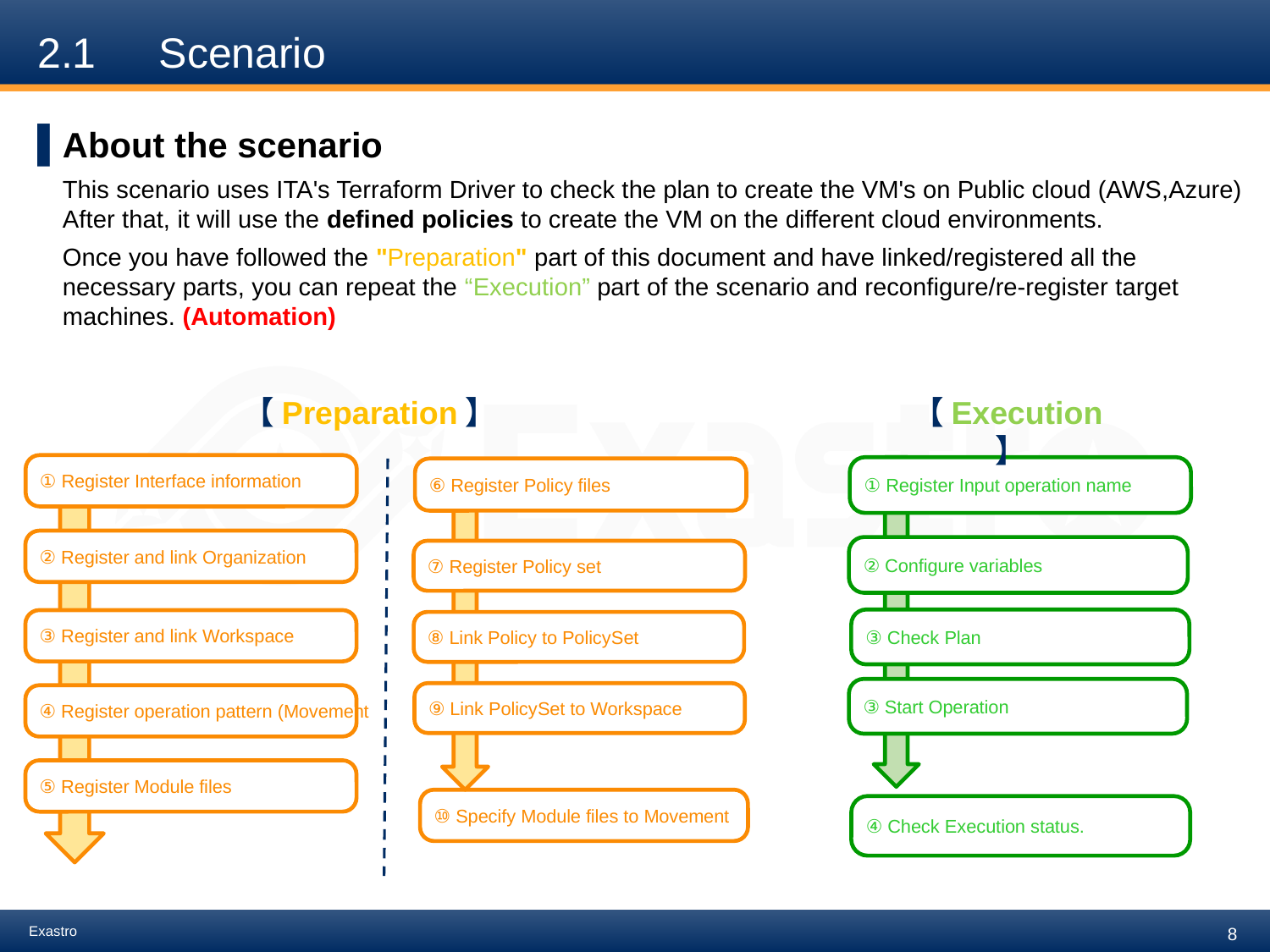

# 2.1　Scenario
About the scenario
This scenario uses ITA's Terraform Driver to check the plan to create the VM's on Public cloud (AWS,Azure)
After that, it will use the defined policies to create the VM on the different cloud environments.
Once you have followed the "Preparation" part of this document and have linked/registered all the necessary parts, you can repeat the “Execution” part of the scenario and reconfigure/re-register target machines. (Automation)

【Preparation】
【Execution】
① Register Interface information
① Register Input operation name

⑥ Register Policy files

② Register and link Organization
② Configure variables
⑦ Register Policy set
③ Check Plan
③ Register and link Workspace
⑧ Link Policy to PolicySet
③ Start Operation
⑨ Link PolicySet to Workspace
④ Register operation pattern (Movement
⑤ Register Module files
⑩ Specify Module files to Movement
④ Check Execution status.